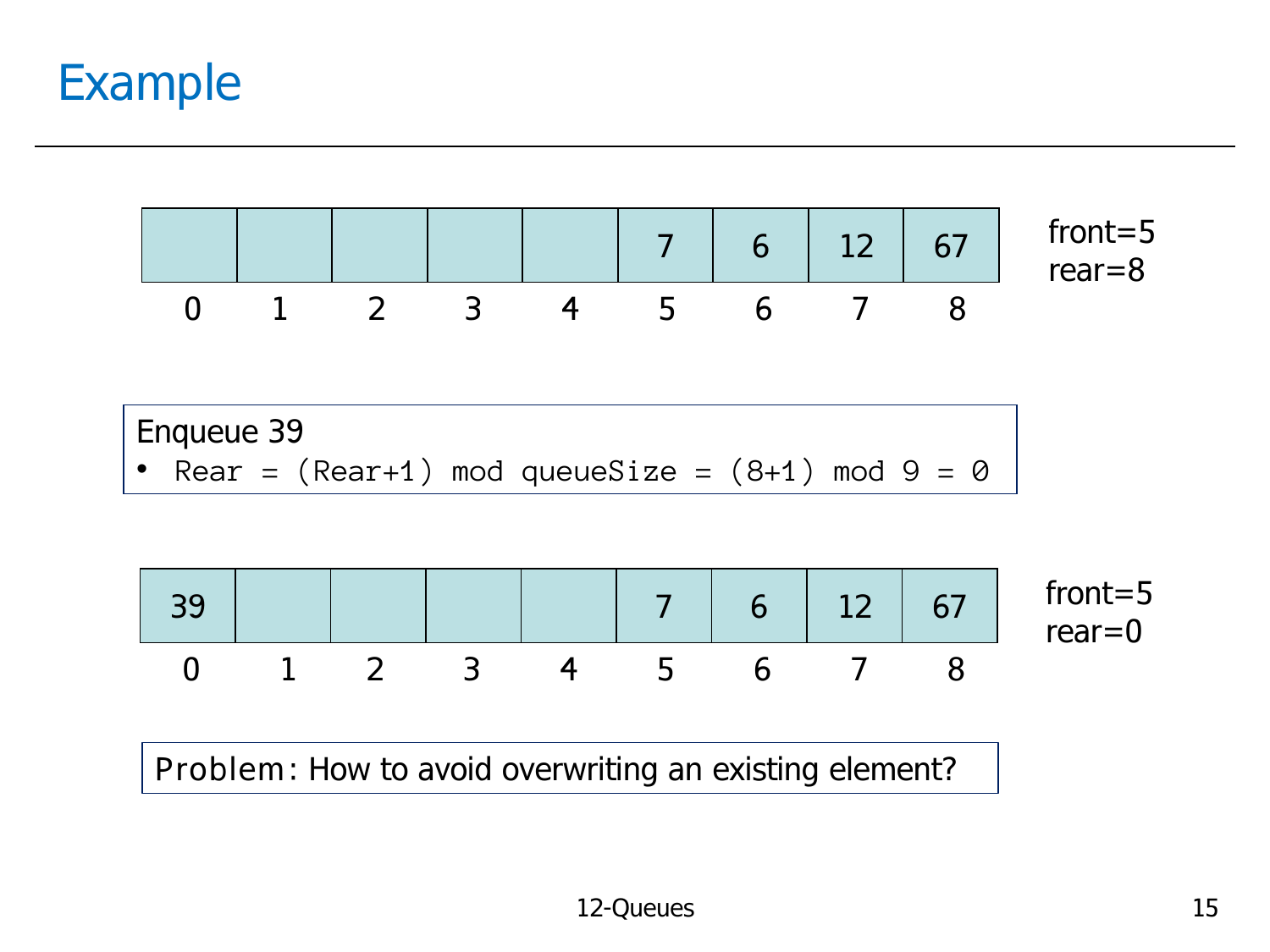

# Example
front=5
rear=8

7
6
12
67
   0       1        2        3        4        5        6        7        8
Enqueue 39
Rear = (Rear+1) mod queueSize = (8+1) mod 9 = 0
front=5
rear=0
39

7
6
12
67
   0        1       2        3        4        5        6        7        8
Problem: How to avoid overwriting an existing element?
12-Queues
15